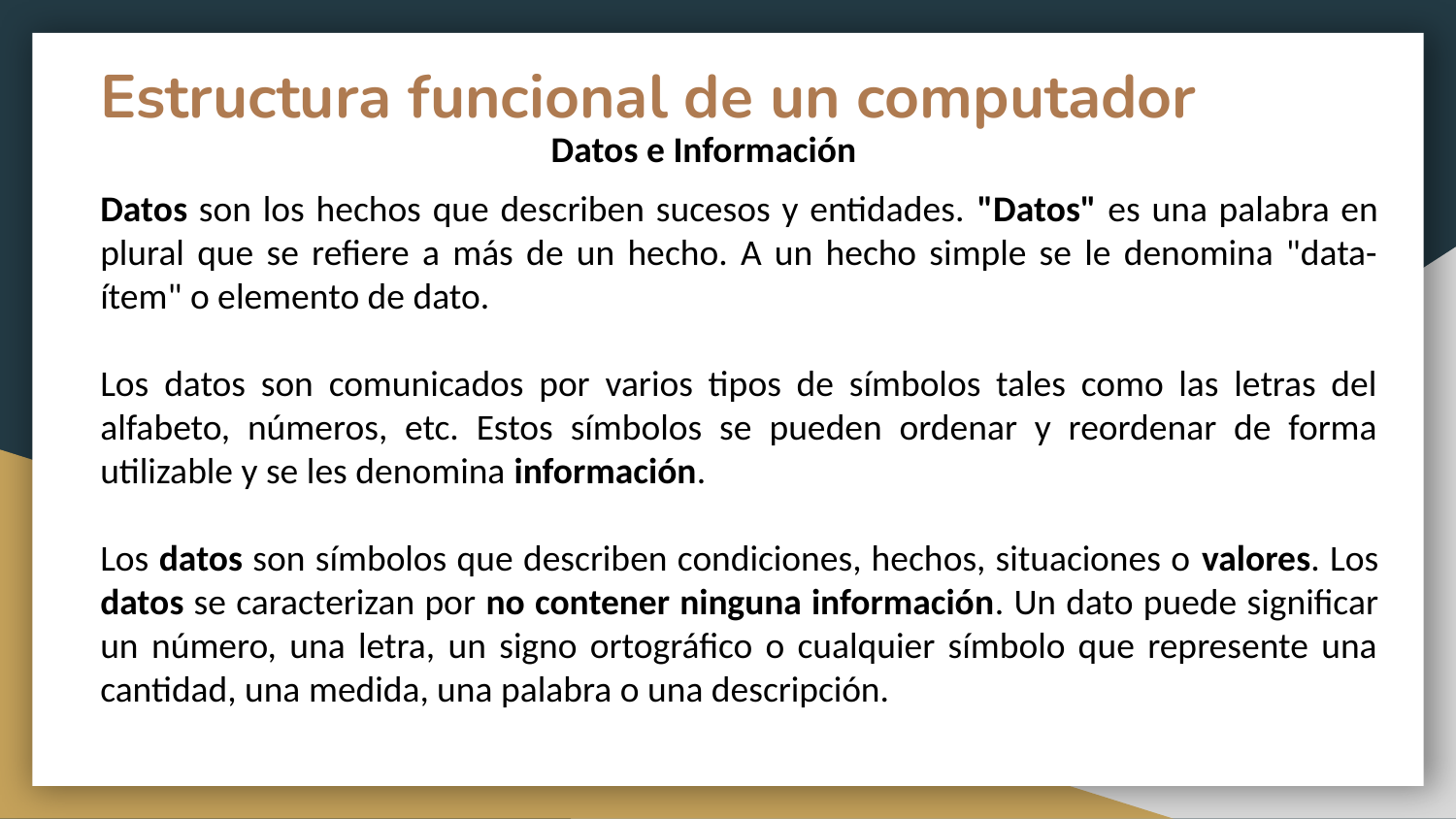

# Estructura funcional de un computador
Datos e Información
Datos son los hechos que describen sucesos y entidades. "Datos" es una palabra en plural que se refiere a más de un hecho. A un hecho simple se le denomina "data-ítem" o elemento de dato.
Los datos son comunicados por varios tipos de símbolos tales como las letras del alfabeto, números, etc. Estos símbolos se pueden ordenar y reordenar de forma utilizable y se les denomina información.
Los datos son símbolos que describen condiciones, hechos, situaciones o valores. Los datos se caracterizan por no contener ninguna información. Un dato puede significar un número, una letra, un signo ortográfico o cualquier símbolo que represente una cantidad, una medida, una palabra o una descripción.